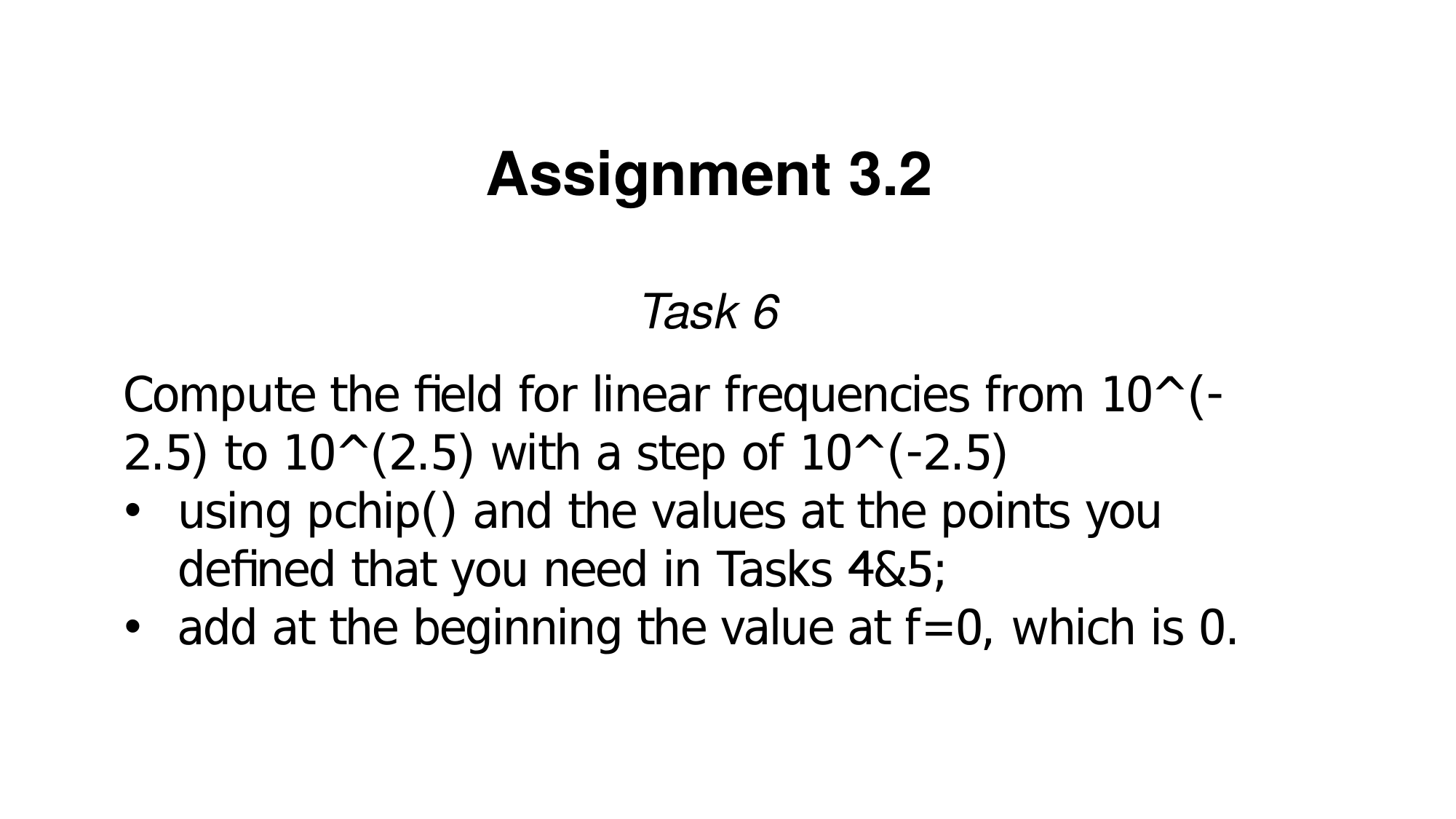

Assignment 3.2

Task 6
Compute the field for linear frequencies from 10^(-2.5) to 10^(2.5) with a step of 10^(-2.5)
using pchip() and the values at the points you defined that you need in Tasks 4&5;
add at the beginning the value at f=0, which is 0.